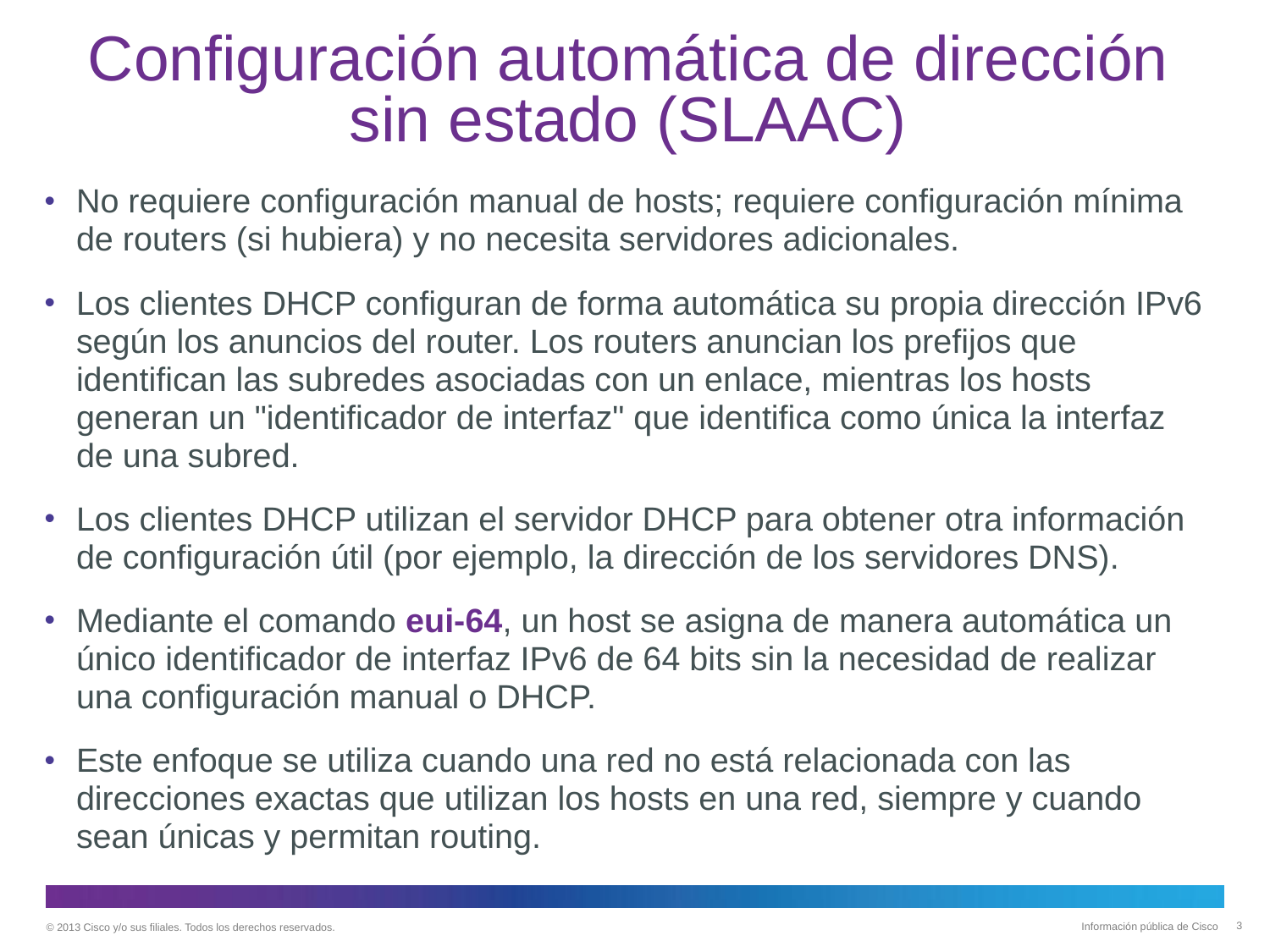

# Configuración automática de dirección sin estado (SLAAC)
No requiere configuración manual de hosts; requiere configuración mínima de routers (si hubiera) y no necesita servidores adicionales.
Los clientes DHCP configuran de forma automática su propia dirección IPv6 según los anuncios del router. Los routers anuncian los prefijos que identifican las subredes asociadas con un enlace, mientras los hosts generan un "identificador de interfaz" que identifica como única la interfaz de una subred.
Los clientes DHCP utilizan el servidor DHCP para obtener otra información de configuración útil (por ejemplo, la dirección de los servidores DNS).
Mediante el comando eui-64, un host se asigna de manera automática un único identificador de interfaz IPv6 de 64 bits sin la necesidad de realizar una configuración manual o DHCP.
Este enfoque se utiliza cuando una red no está relacionada con las direcciones exactas que utilizan los hosts en una red, siempre y cuando sean únicas y permitan routing.